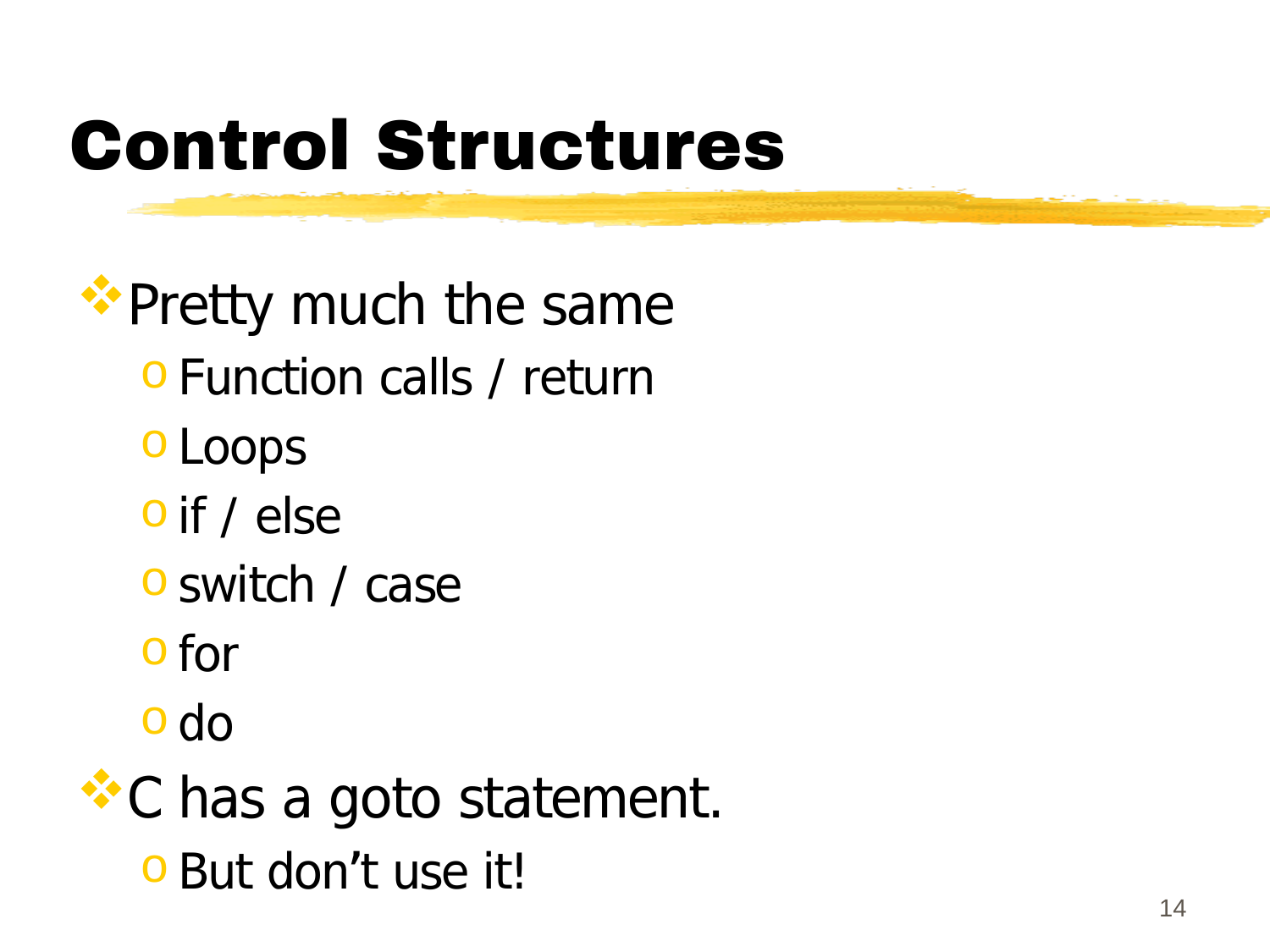

# Control Structures
Pretty much the same
Function calls / return
Loops
if / else
switch / case
for
do
C has a goto statement.
But don’t use it!
14